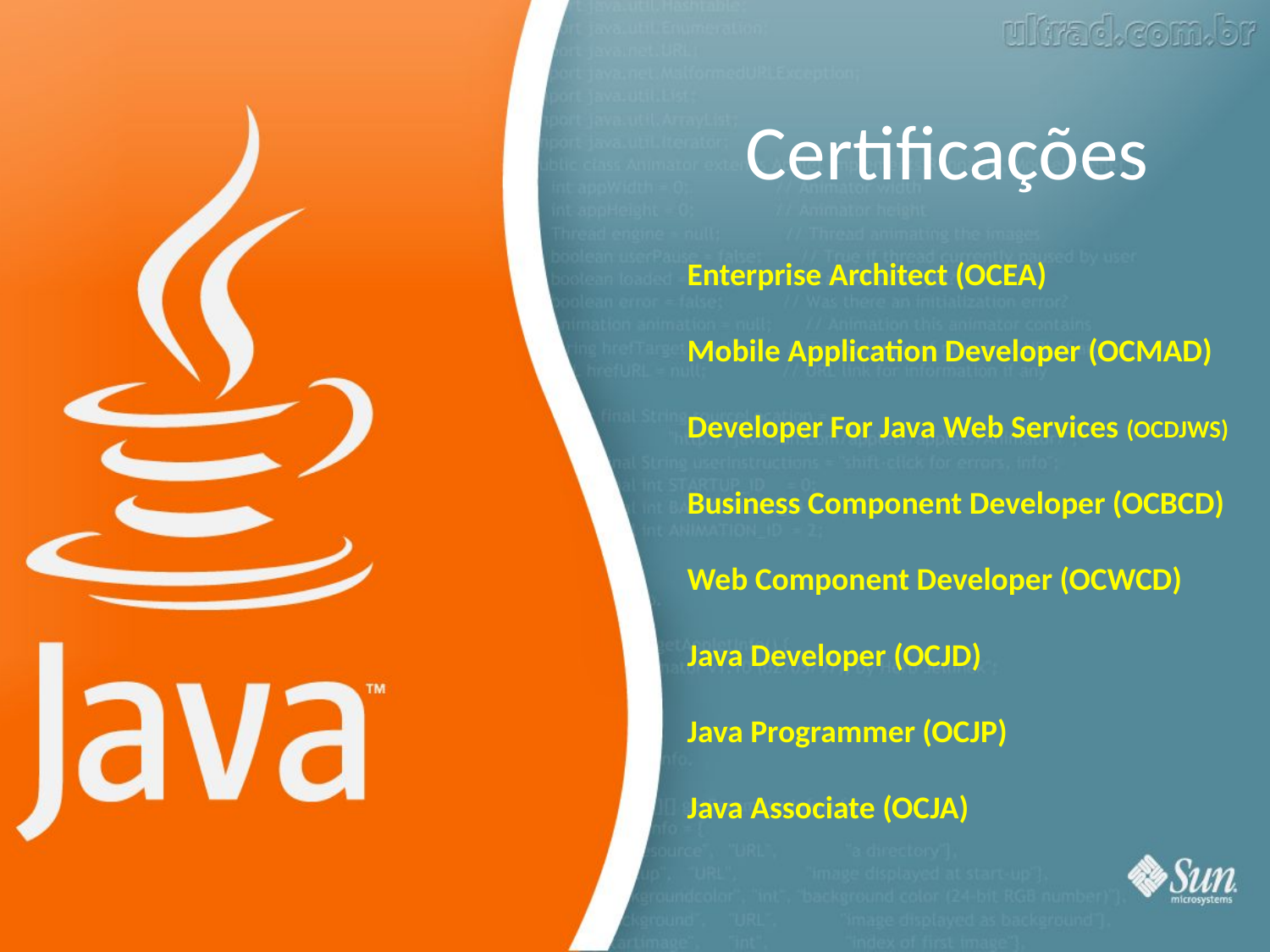

# Certificações
Enterprise Architect (OCEA)

Mobile Application Developer (OCMAD)

Developer For Java Web Services (OCDJWS)

Business Component Developer (OCBCD)

Web Component Developer (OCWCD)

Java Developer (OCJD)

Java Programmer (OCJP)

Java Associate (OCJA)